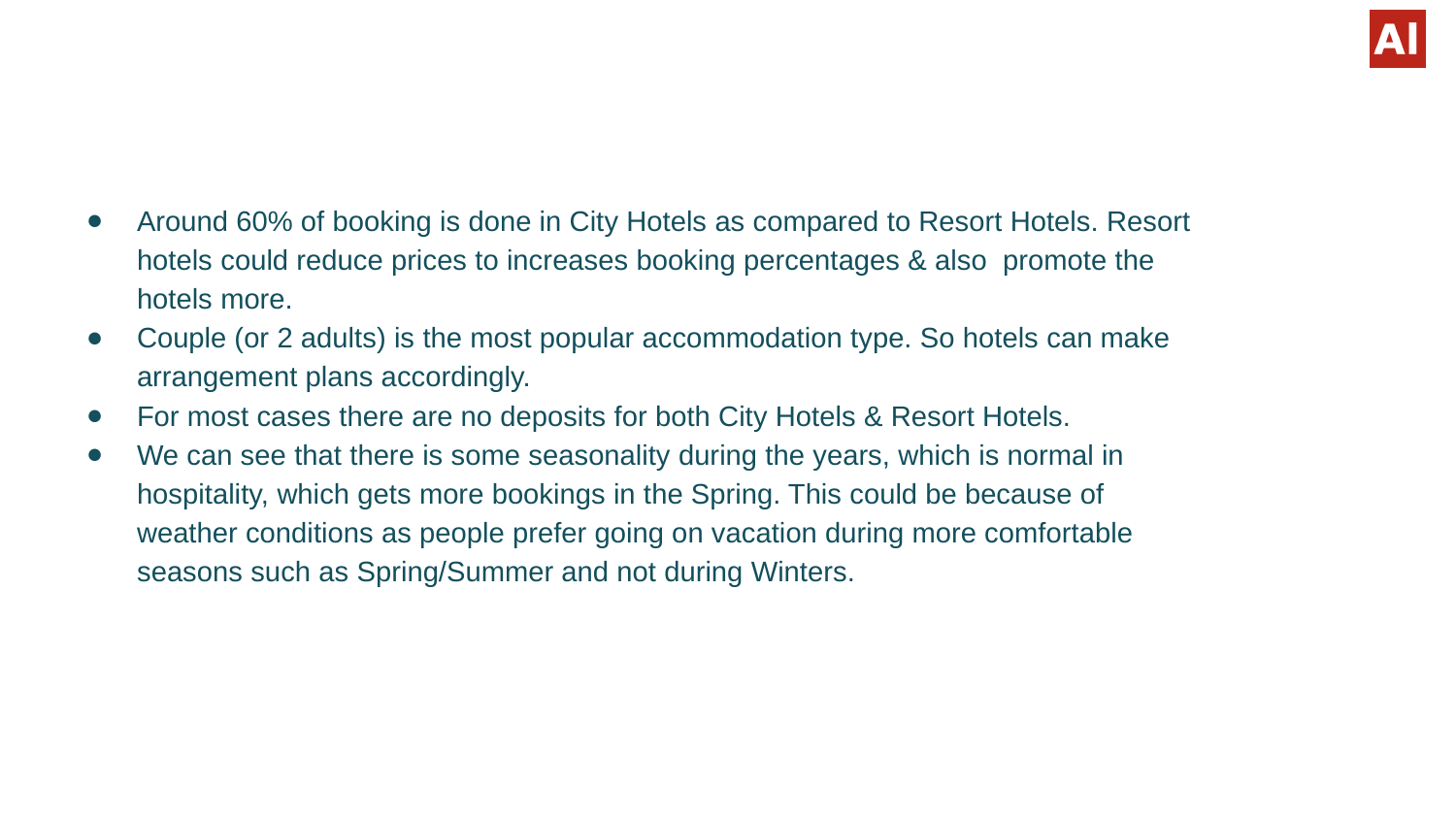

Around 60% of booking is done in City Hotels as compared to Resort Hotels. Resort hotels could reduce prices to increases booking percentages & also  promote the hotels more.
Couple (or 2 adults) is the most popular accommodation type. So hotels can make arrangement plans accordingly.
For most cases there are no deposits for both City Hotels & Resort Hotels.
We can see that there is some seasonality during the years, which is normal in hospitality, which gets more bookings in the Spring. This could be because of weather conditions as people prefer going on vacation during more comfortable seasons such as Spring/Summer and not during Winters.